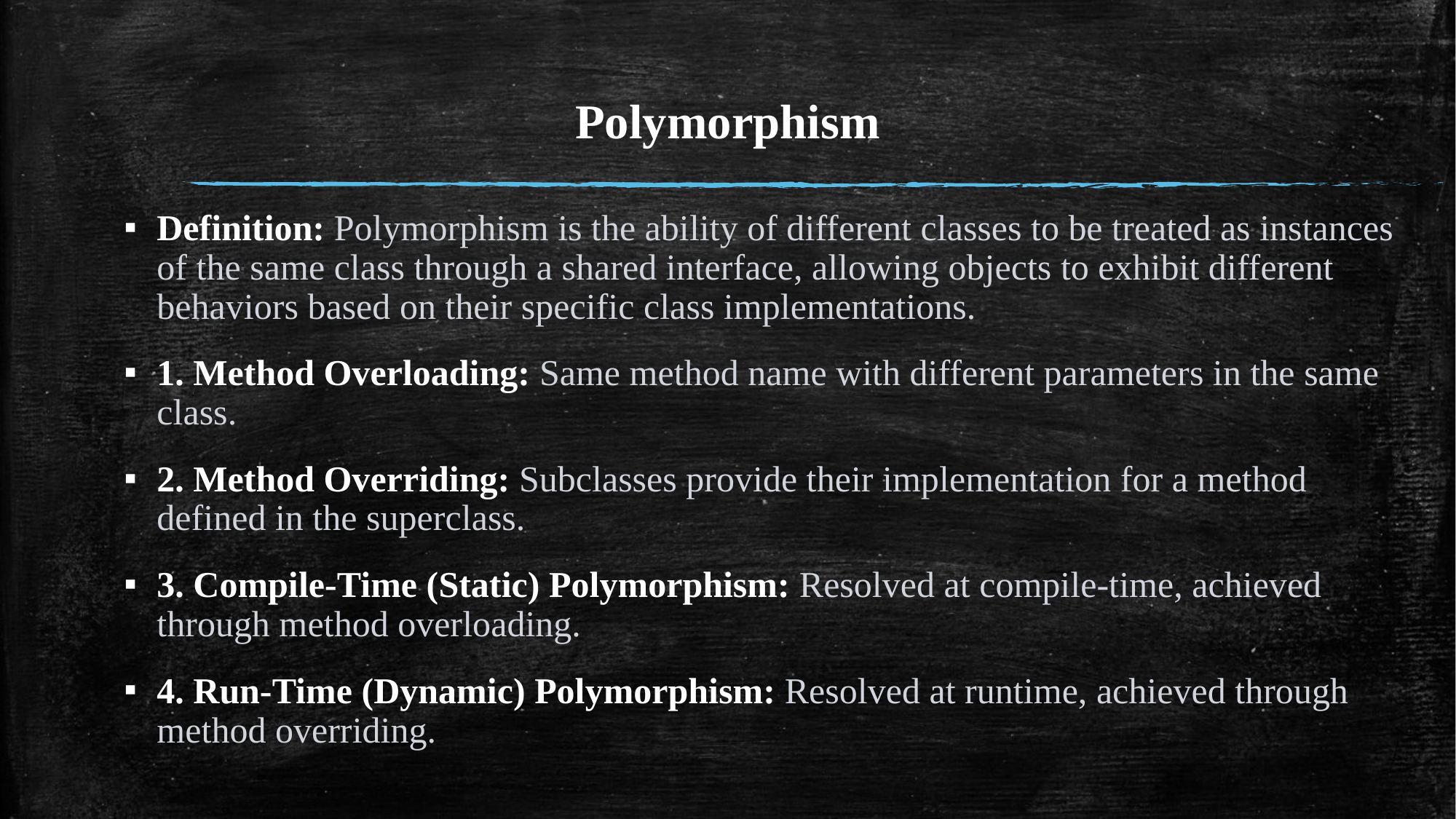

# Polymorphism
Definition: Polymorphism is the ability of different classes to be treated as instances of the same class through a shared interface, allowing objects to exhibit different behaviors based on their specific class implementations.
1. Method Overloading: Same method name with different parameters in the same class.
2. Method Overriding: Subclasses provide their implementation for a method defined in the superclass.
3. Compile-Time (Static) Polymorphism: Resolved at compile-time, achieved through method overloading.
4. Run-Time (Dynamic) Polymorphism: Resolved at runtime, achieved through method overriding.